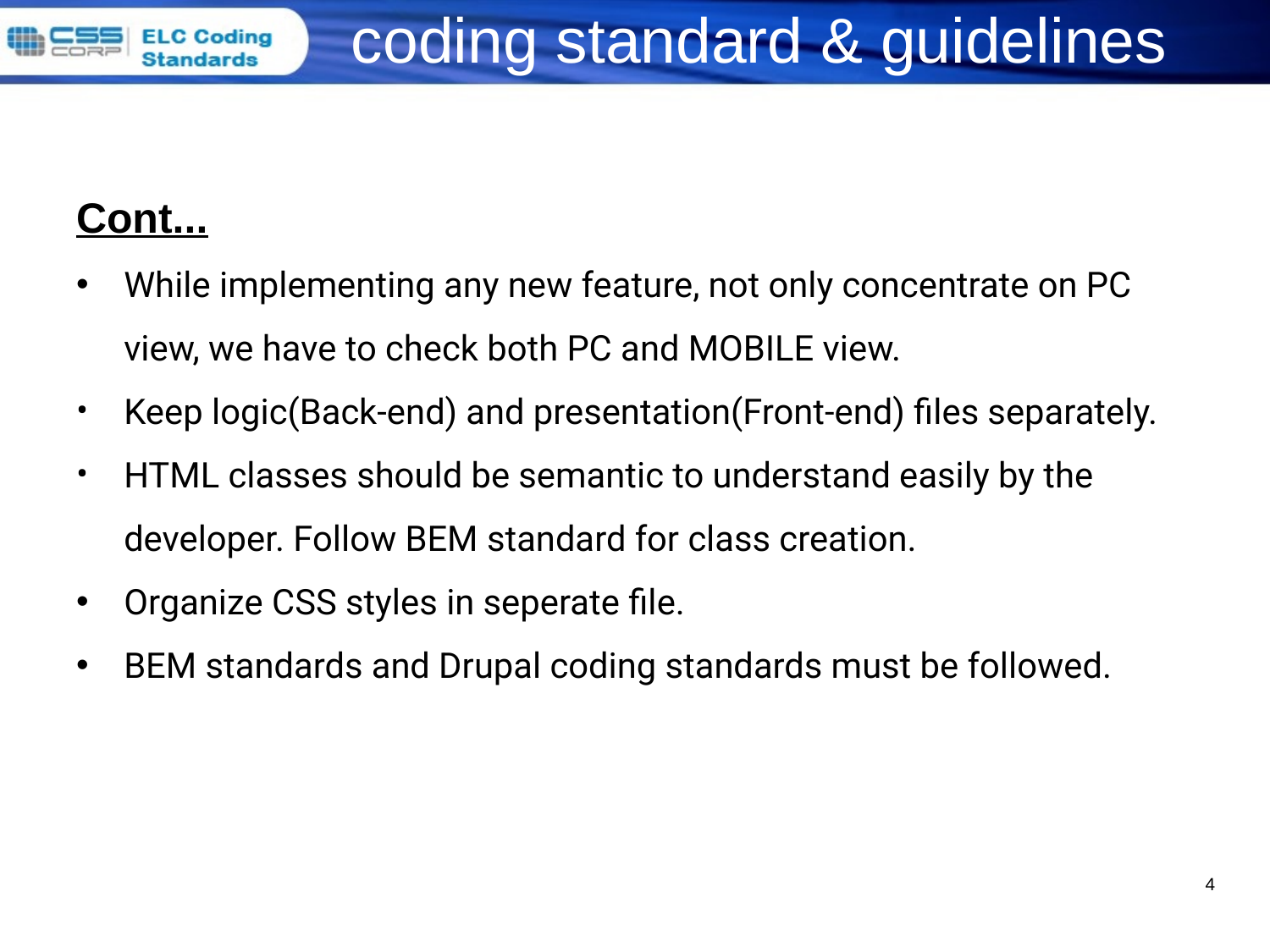

coding standard & guidelines

Cont...
While implementing any new feature, not only concentrate on PC view, we have to check both PC and MOBILE view.
Keep logic(Back-end) and presentation(Front-end) files separately.
HTML classes should be semantic to understand easily by the developer. Follow BEM standard for class creation.
Organize CSS styles in seperate file.
BEM standards and Drupal coding standards must be followed.

4